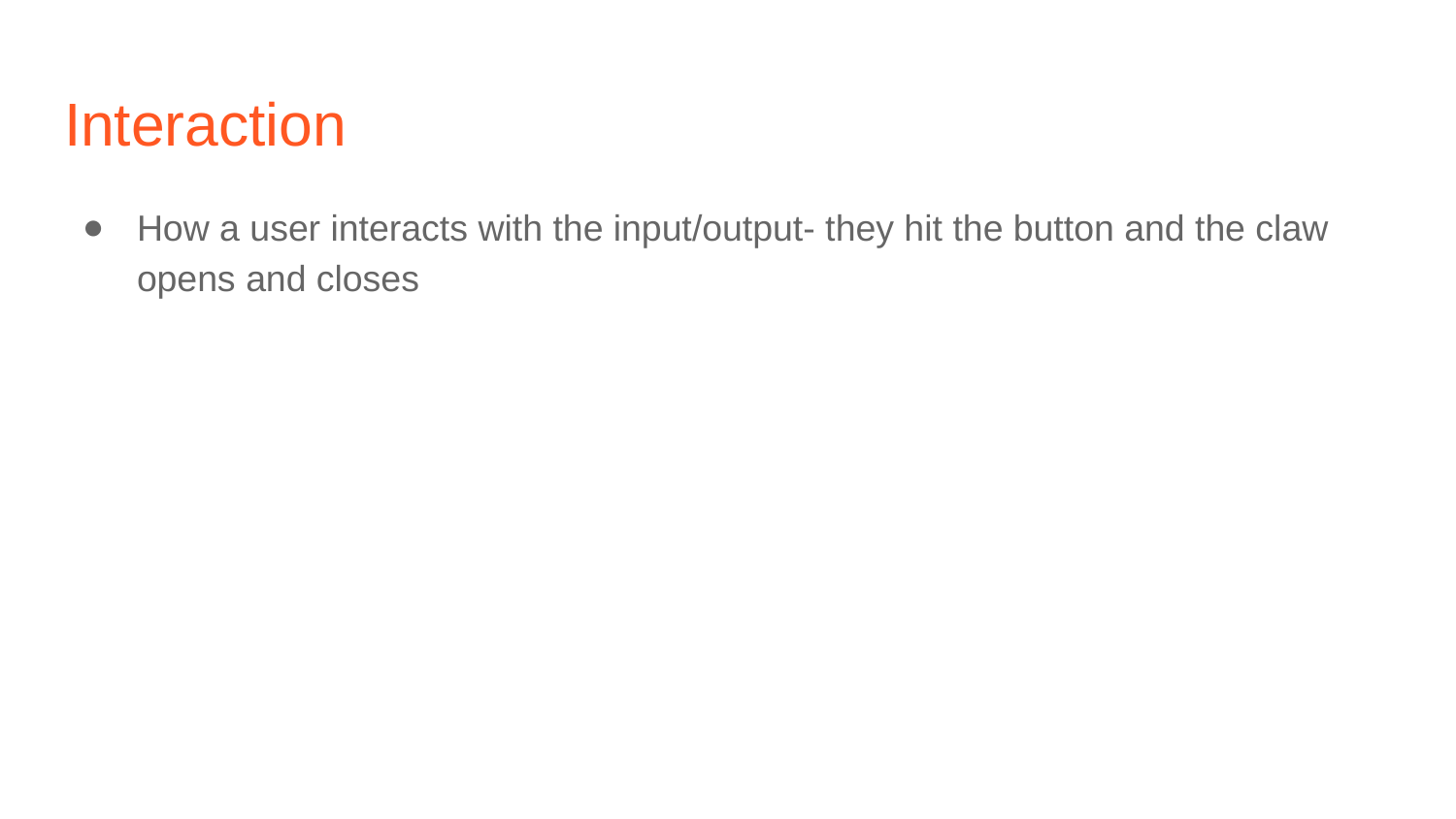

# Interaction
How a user interacts with the input/output- they hit the button and the claw opens and closes